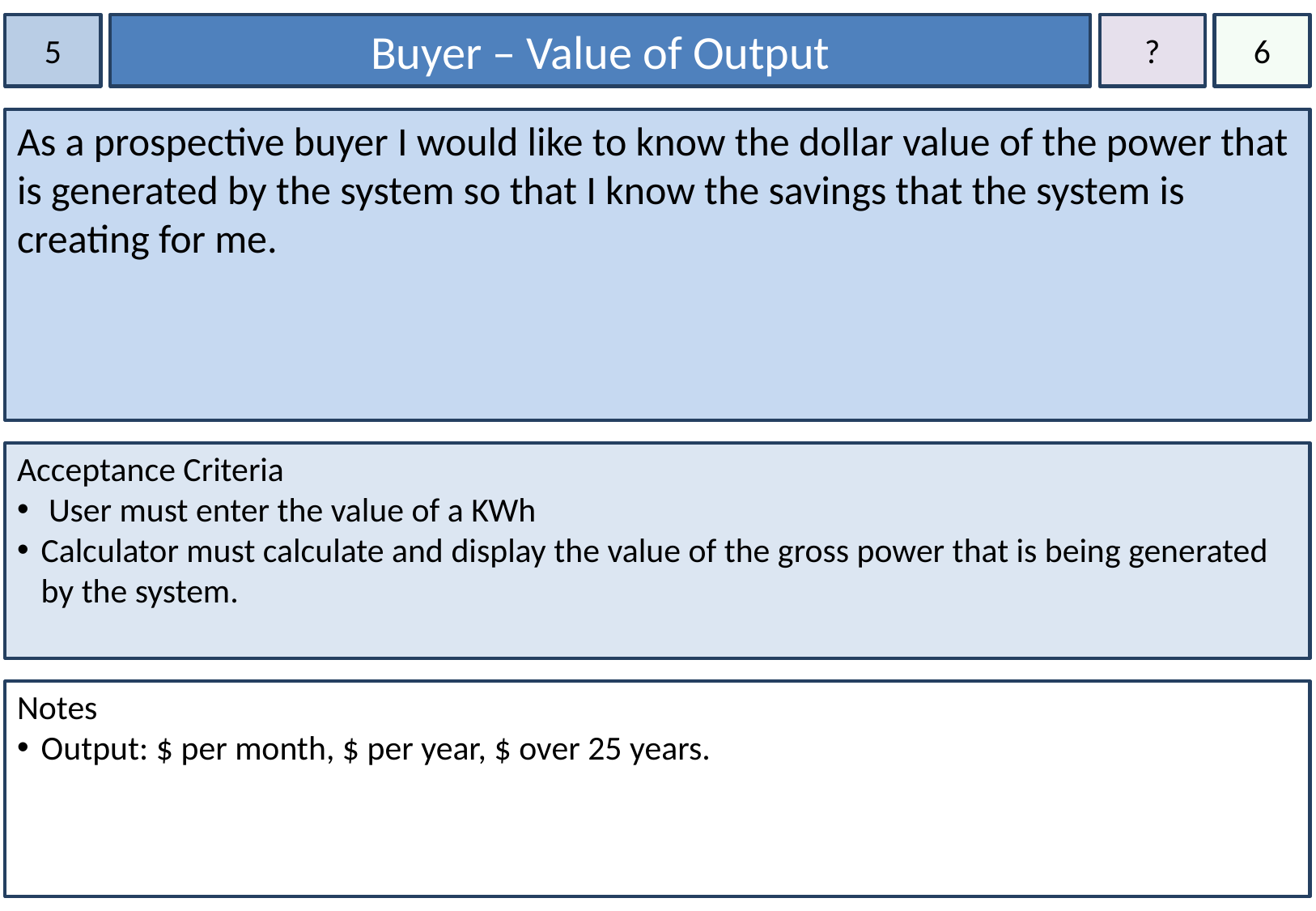

5
Buyer – Value of Output
?
6
As a prospective buyer I would like to know the dollar value of the power that is generated by the system so that I know the savings that the system is creating for me.
Acceptance Criteria
 User must enter the value of a KWh
Calculator must calculate and display the value of the gross power that is being generated by the system.
Notes
Output: $ per month, $ per year, $ over 25 years.